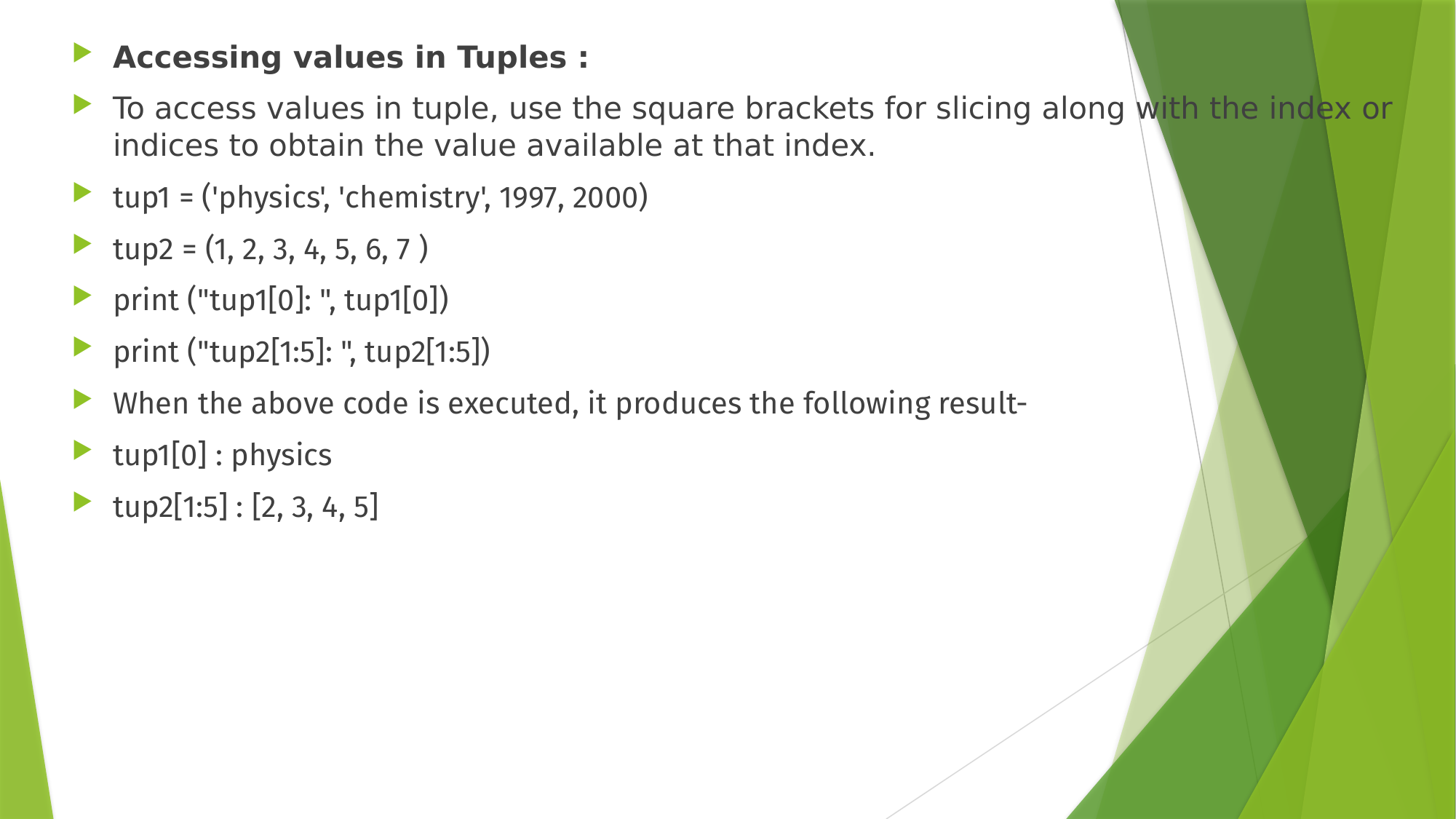

Accessing values in Tuples :
To access values in tuple, use the square brackets for slicing along with the index or indices to obtain the value available at that index.
tup1 = ('physics', 'chemistry', 1997, 2000)
tup2 = (1, 2, 3, 4, 5, 6, 7 )
print ("tup1[0]: ", tup1[0])
print ("tup2[1:5]: ", tup2[1:5])
When the above code is executed, it produces the following result-
tup1[0] : physics
tup2[1:5] : [2, 3, 4, 5]